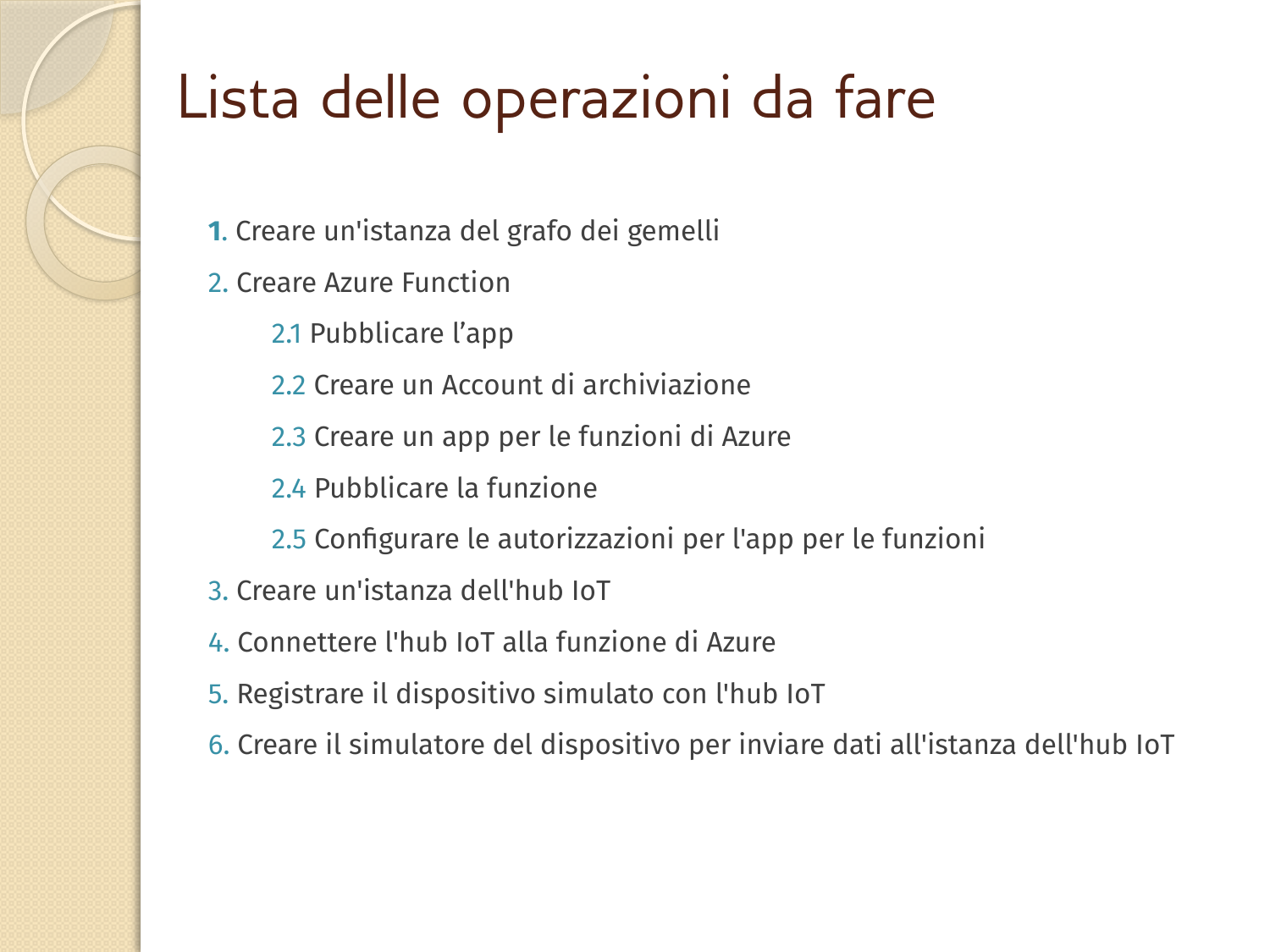

# Lista delle operazioni da fare
1. Creare un'istanza del grafo dei gemelli
2. Creare Azure Function
2.1 Pubblicare l’app
2.2 Creare un Account di archiviazione
2.3 Creare un app per le funzioni di Azure
2.4 Pubblicare la funzione
2.5 Configurare le autorizzazioni per l'app per le funzioni
3. Creare un'istanza dell'hub IoT
4. Connettere l'hub IoT alla funzione di Azure
5. Registrare il dispositivo simulato con l'hub IoT
6. Creare il simulatore del dispositivo per inviare dati all'istanza dell'hub IoT